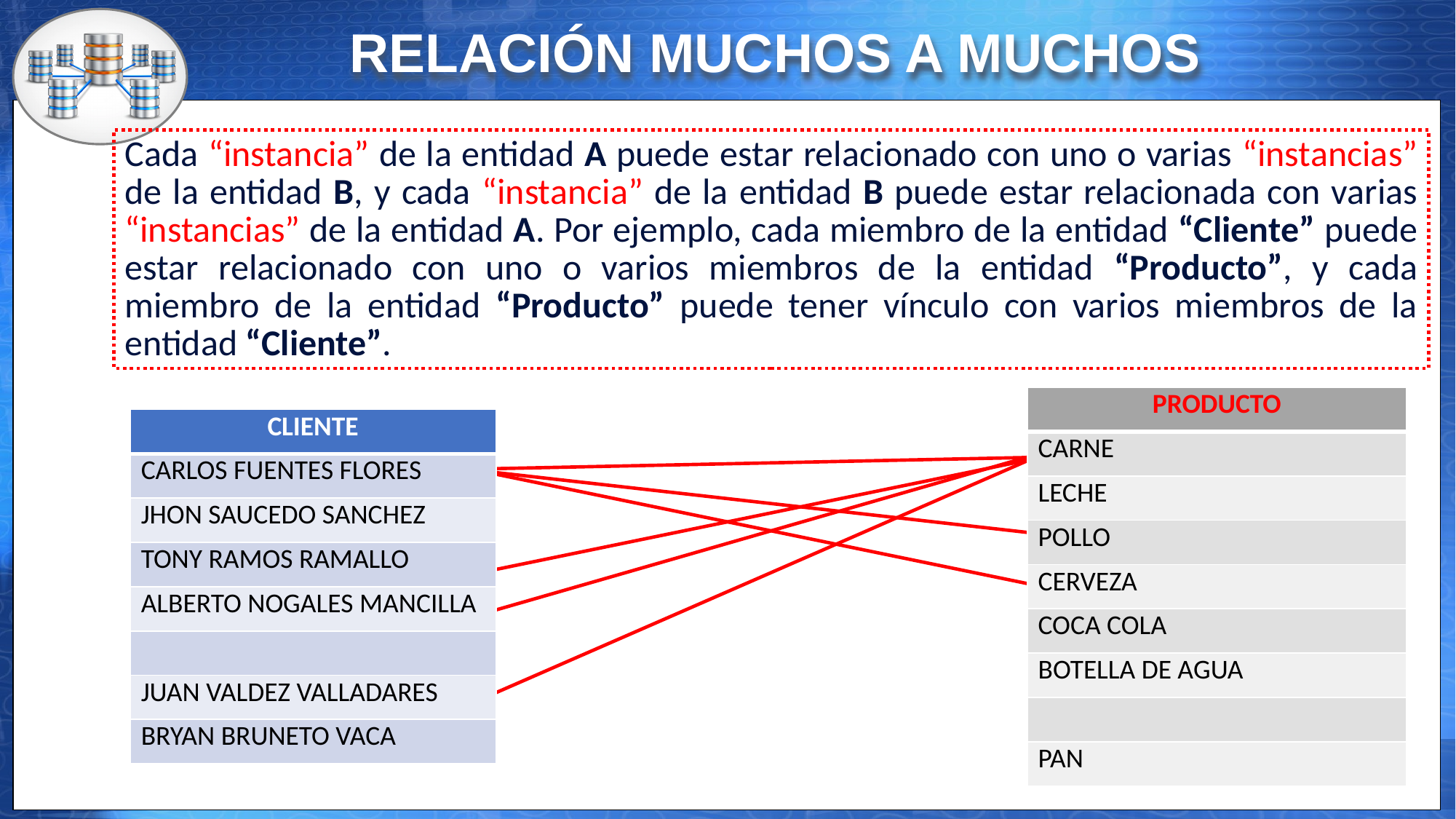

RELACIÓN MUCHOS A MUCHOS
Cada “instancia” de la entidad A puede estar relacionado con uno o varias “instancias” de la entidad B, y cada “instancia” de la entidad B puede estar relacionada con varias “instancias” de la entidad A. Por ejemplo, cada miembro de la entidad “Cliente” puede estar relacionado con uno o varios miembros de la entidad “Producto”, y cada miembro de la entidad “Producto” puede tener vínculo con varios miembros de la entidad “Cliente”.
| PRODUCTO |
| --- |
| CARNE |
| LECHE |
| POLLO |
| CERVEZA |
| COCA COLA |
| BOTELLA DE AGUA |
|  |
| PAN |
| CLIENTE |
| --- |
| CARLOS FUENTES FLORES |
| JHON SAUCEDO SANCHEZ |
| TONY RAMOS RAMALLO |
| ALBERTO NOGALES MANCILLA |
|  |
| JUAN VALDEZ VALLADARES |
| BRYAN BRUNETO VACA |